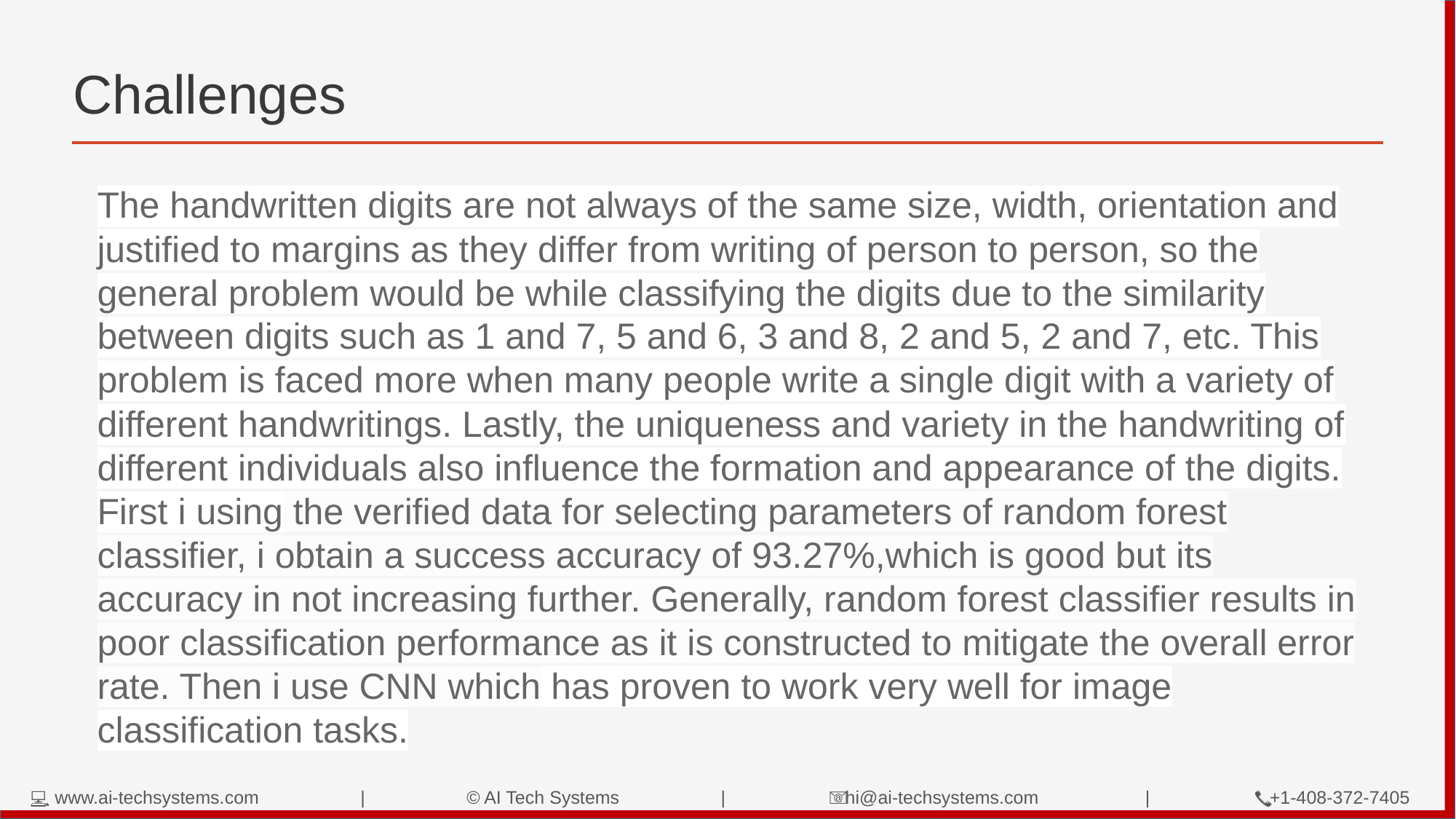

# Challenges
The handwritten digits are not always of the same size, width, orientation and justified to margins as they differ from writing of person to person, so the general problem would be while classifying the digits due to the similarity between digits such as 1 and 7, 5 and 6, 3 and 8, 2 and 5, 2 and 7, etc. This problem is faced more when many people write a single digit with a variety of different handwritings. Lastly, the uniqueness and variety in the handwriting of different individuals also influence the formation and appearance of the digits.
First i using the verified data for selecting parameters of random forest classifier, i obtain a success accuracy of 93.27%,which is good but its accuracy in not increasing further. Generally, random forest classifier results in poor classification performance as it is constructed to mitigate the overall error rate. Then i use CNN which has proven to work very well for image classification tasks.
💻 www.ai-techsystems.com                    |                    © AI Tech Systems                    |                    📧hi@ai-techsystems.com                     |                    📞+1-408-372-7405